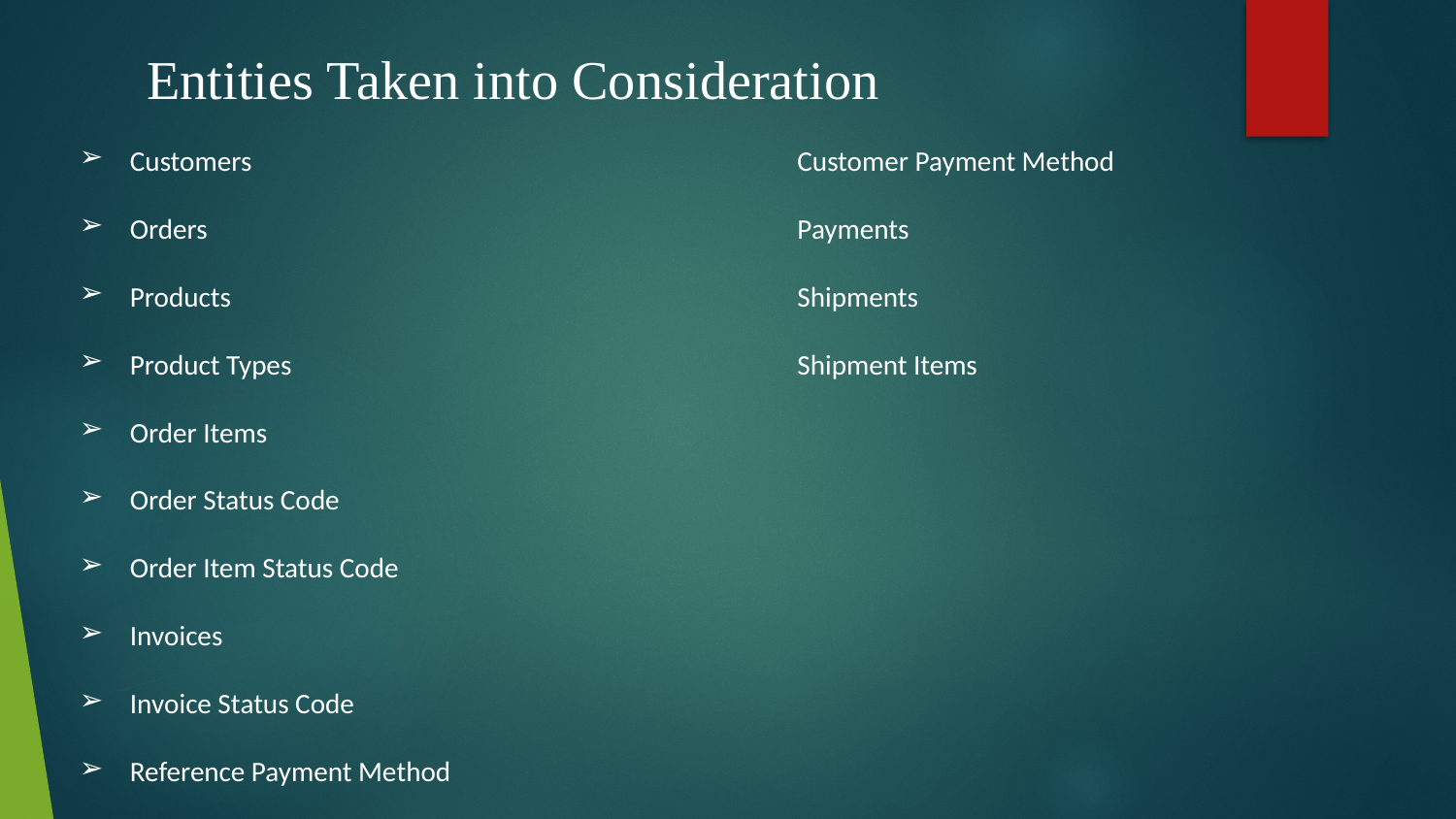

# Entities Taken into Consideration
➢
Customers
Customer Payment Method
➢

Orders
Payments
➢
Products
Shipments
➢
Product Types
Shipment Items
➢
Order Items
➢

Order Status Code
➢
Order Item Status Code
➢
Invoices
➢
Invoice Status Code
➢
Reference Payment Method